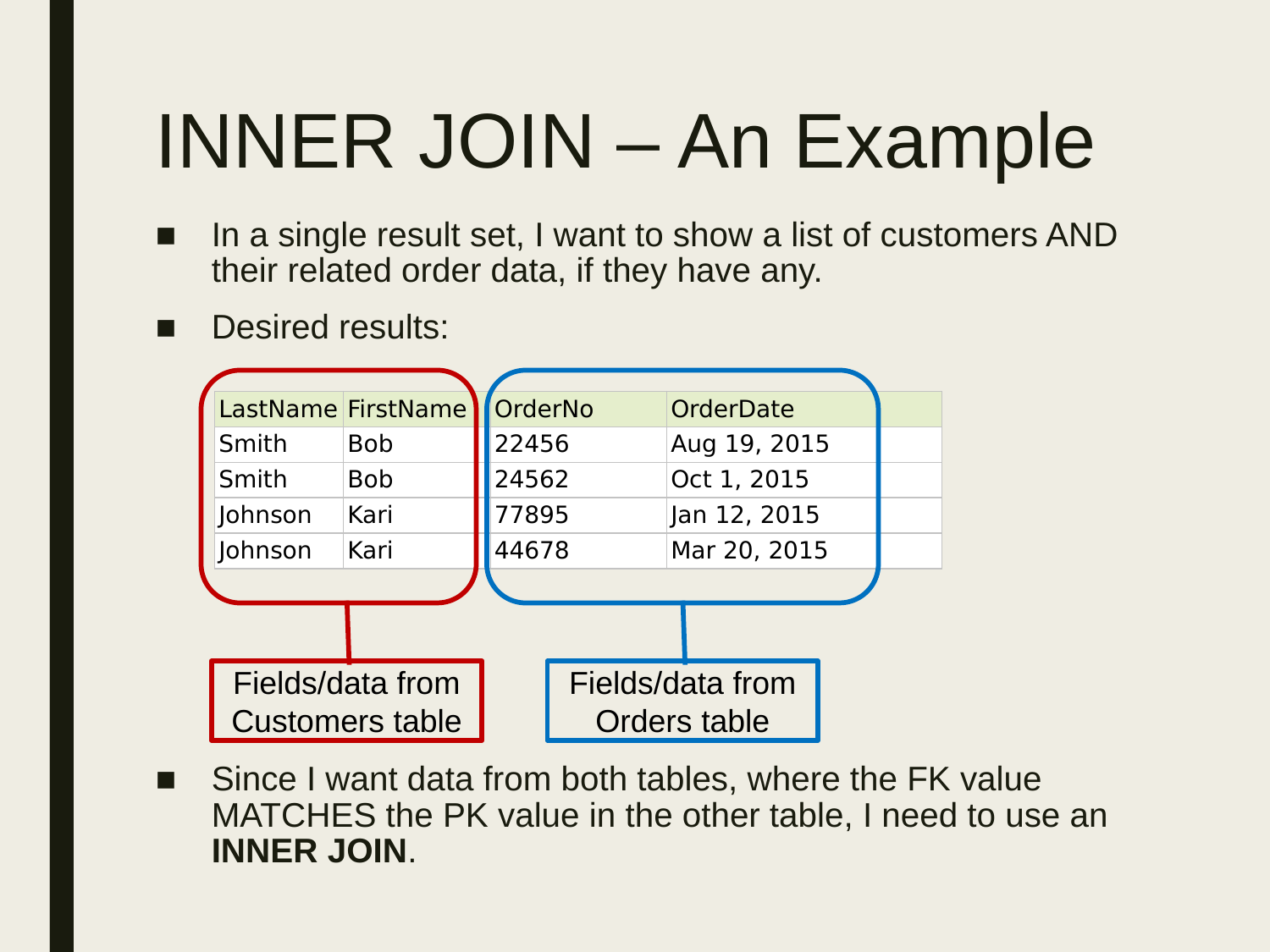

# INNER JOIN – An Example
In a single result set, I want to show a list of customers AND their related order data, if they have any.
Desired results:

Since I want data from both tables, where the FK value MATCHES the PK value in the other table, I need to use an INNER JOIN.

| LastName | FirstName | OrderNo | OrderDate |
| --- | --- | --- | --- |
| Smith | Bob | 22456 | Aug 19, 2015 |
| Smith | Bob | 24562 | Oct 1, 2015 |
| Johnson | Kari | 77895 | Jan 12, 2015 |
| Johnson | Kari | 44678 | Mar 20, 2015 |

Fields/data from Customers table
Fields/data from Orders table